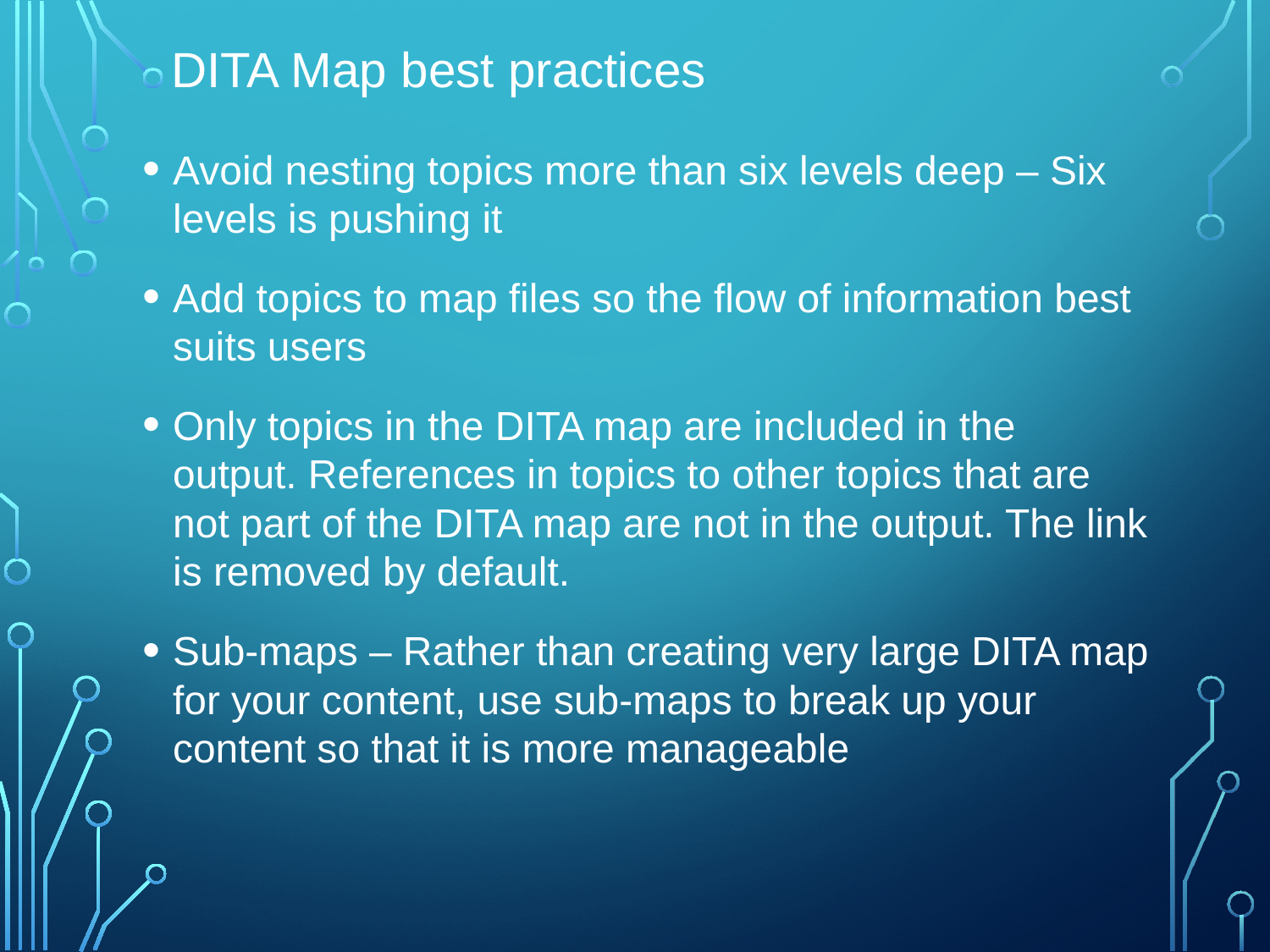

# DITA Map best practices
Avoid nesting topics more than six levels deep – Six levels is pushing it
Add topics to map files so the flow of information best suits users
Only topics in the DITA map are included in the output. References in topics to other topics that are not part of the DITA map are not in the output. The link is removed by default.
Sub-maps – Rather than creating very large DITA map for your content, use sub-maps to break up your content so that it is more manageable